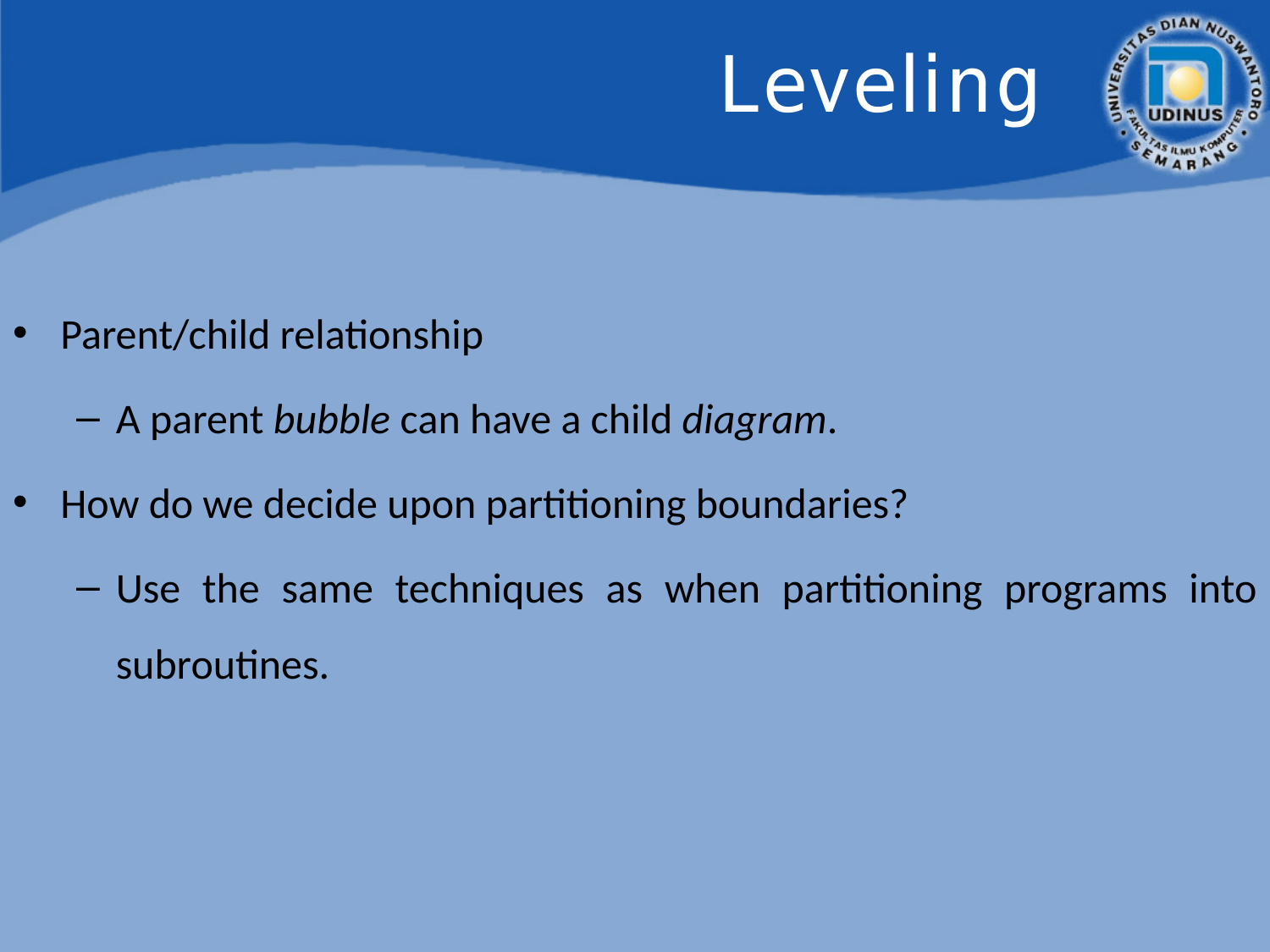

# Leveling
Parent/child relationship
A parent bubble can have a child diagram.
How do we decide upon partitioning boundaries?
Use the same techniques as when partitioning programs into subroutines.